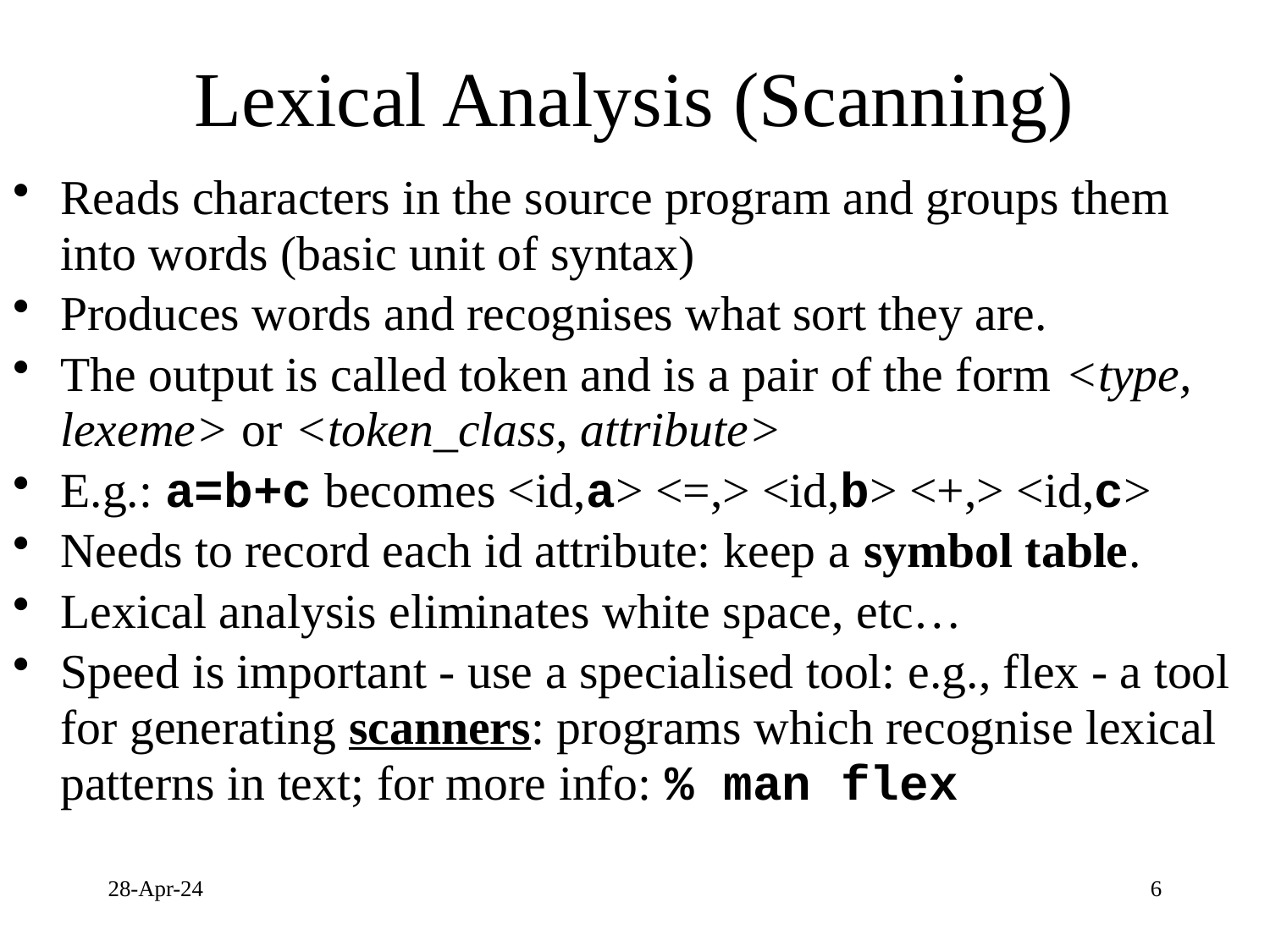

# Lexical Analysis (Scanning)
Reads characters in the source program and groups them into words (basic unit of syntax)
Produces words and recognises what sort they are.
The output is called token and is a pair of the form <type, lexeme> or <token_class, attribute>
E.g.: a=b+c becomes <id,a> <=,> <id,b> <+,> <id,c>
Needs to record each id attribute: keep a symbol table.
Lexical analysis eliminates white space, etc…
Speed is important - use a specialised tool: e.g., flex - a tool for generating scanners: programs which recognise lexical patterns in text; for more info: % man flex
28-Apr-24
6